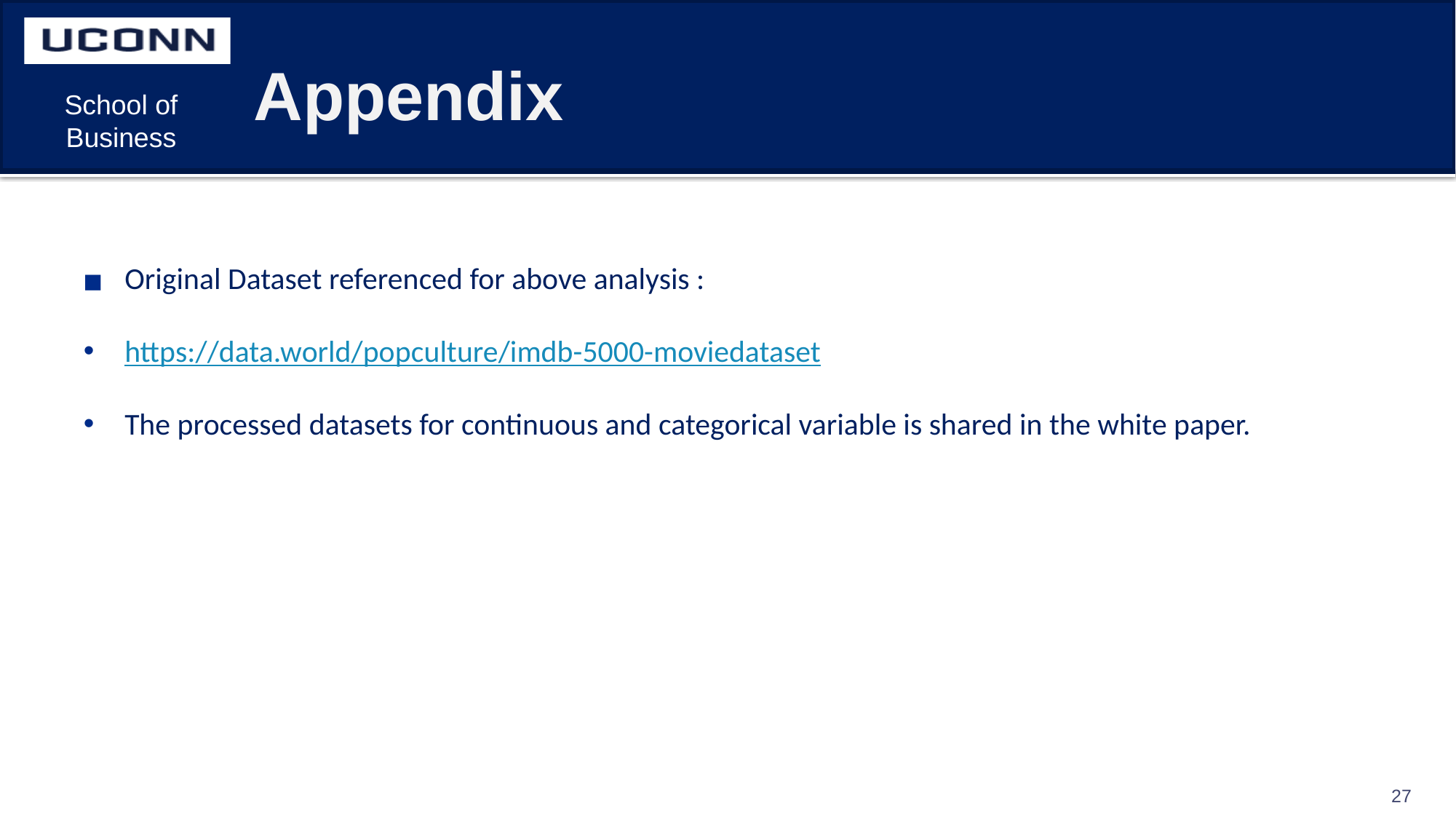

# Appendix
Original Dataset referenced for above analysis :
https://data.world/popculture/imdb-5000-moviedataset
The processed datasets for continuous and categorical variable is shared in the white paper.

27